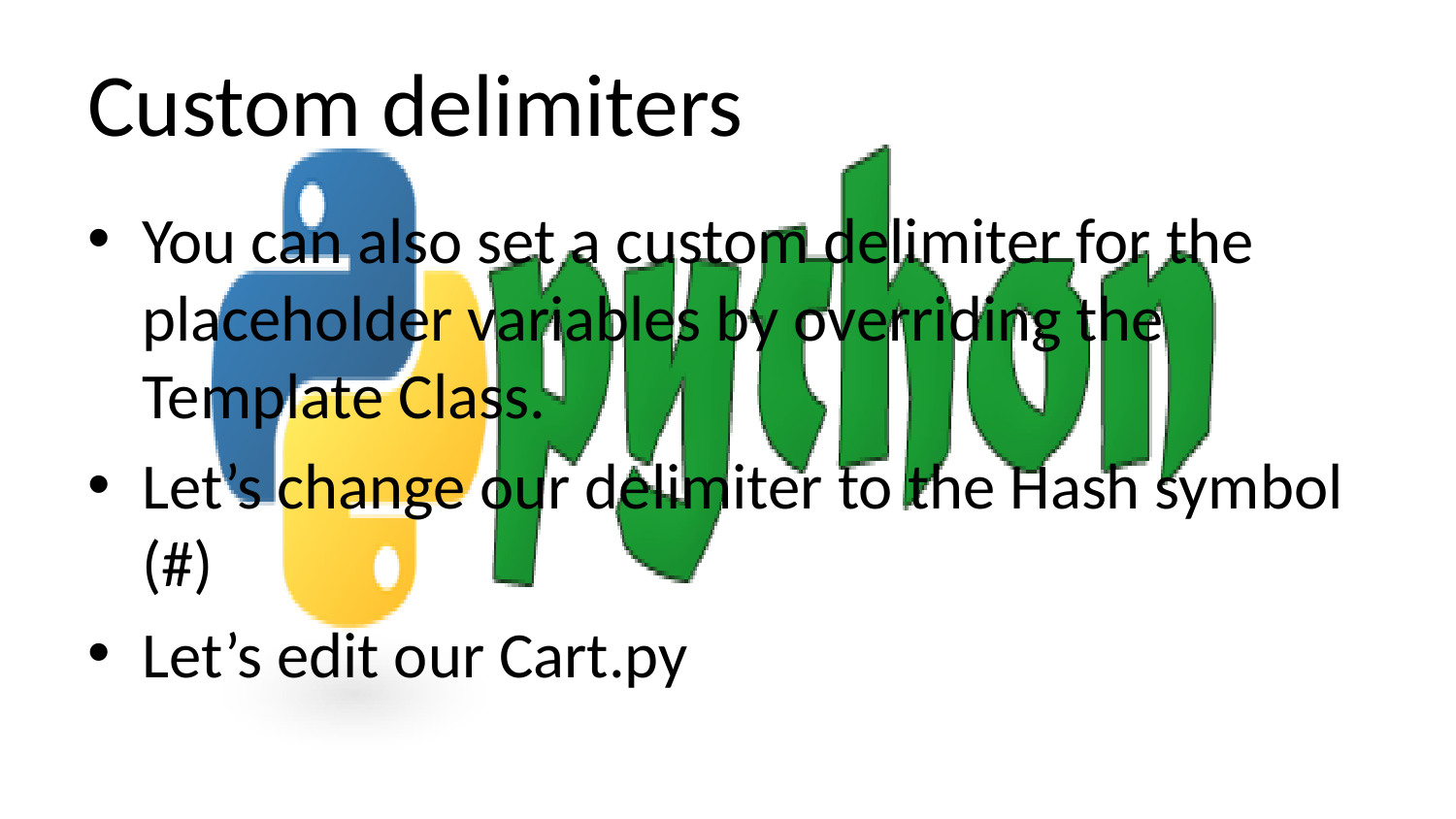

# Custom delimiters
You can also set a custom delimiter for the placeholder variables by overriding the Template Class.
Let’s change our delimiter to the Hash symbol (#)
Let’s edit our Cart.py